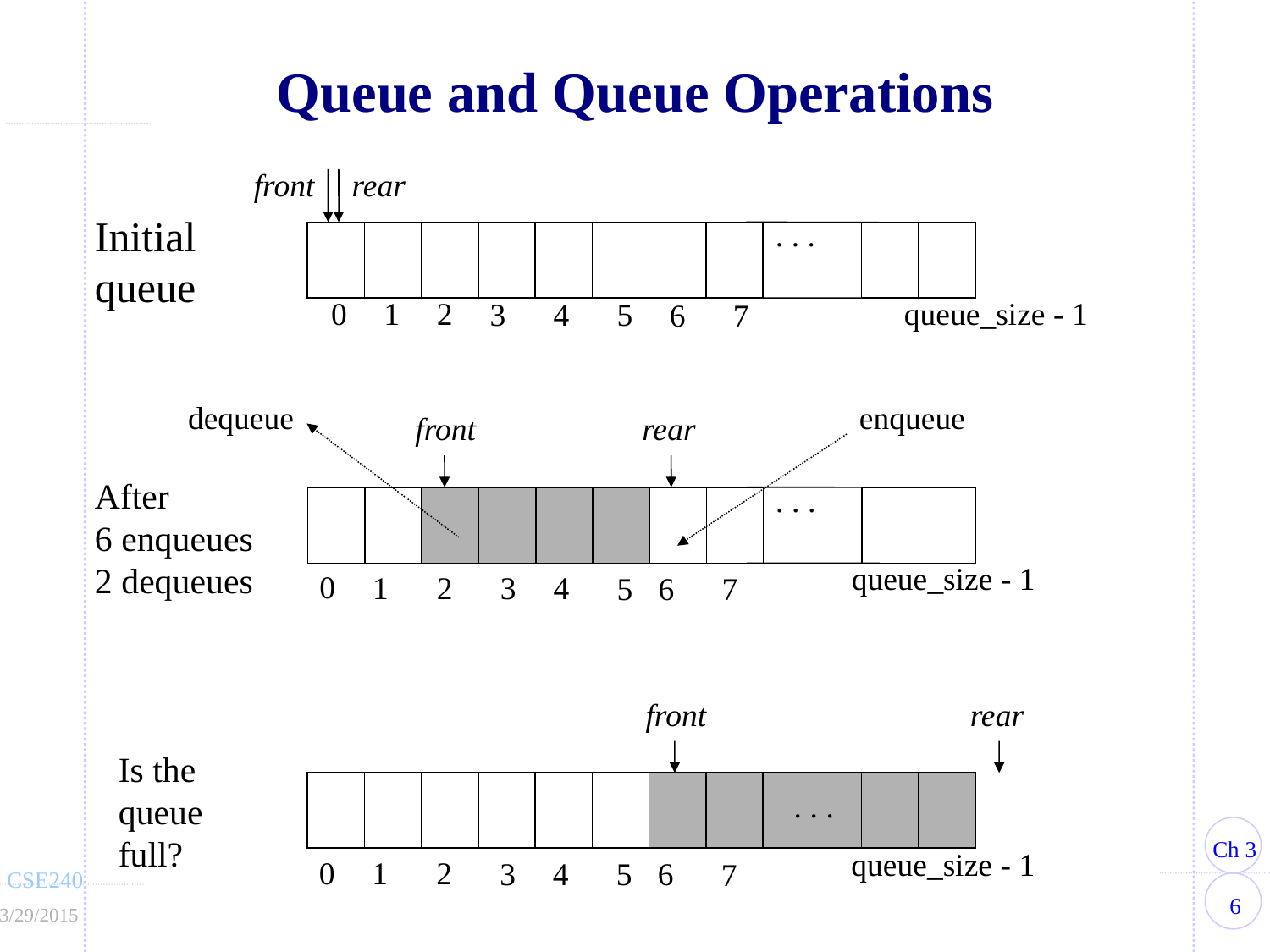

# Queue and Queue Operations
front
rear

Initial
queue

. . .
0
queue_size - 1
1
2
3
4
5
6
7

dequeue
enqueue
front
rear

. . .
queue_size - 1
0
1
2
3
4
5
6
7

After
6 enqueues
2 dequeues
front
rear
Is the queue full?

. . .
queue_size - 1
0
1
2
3
4
5
6
7